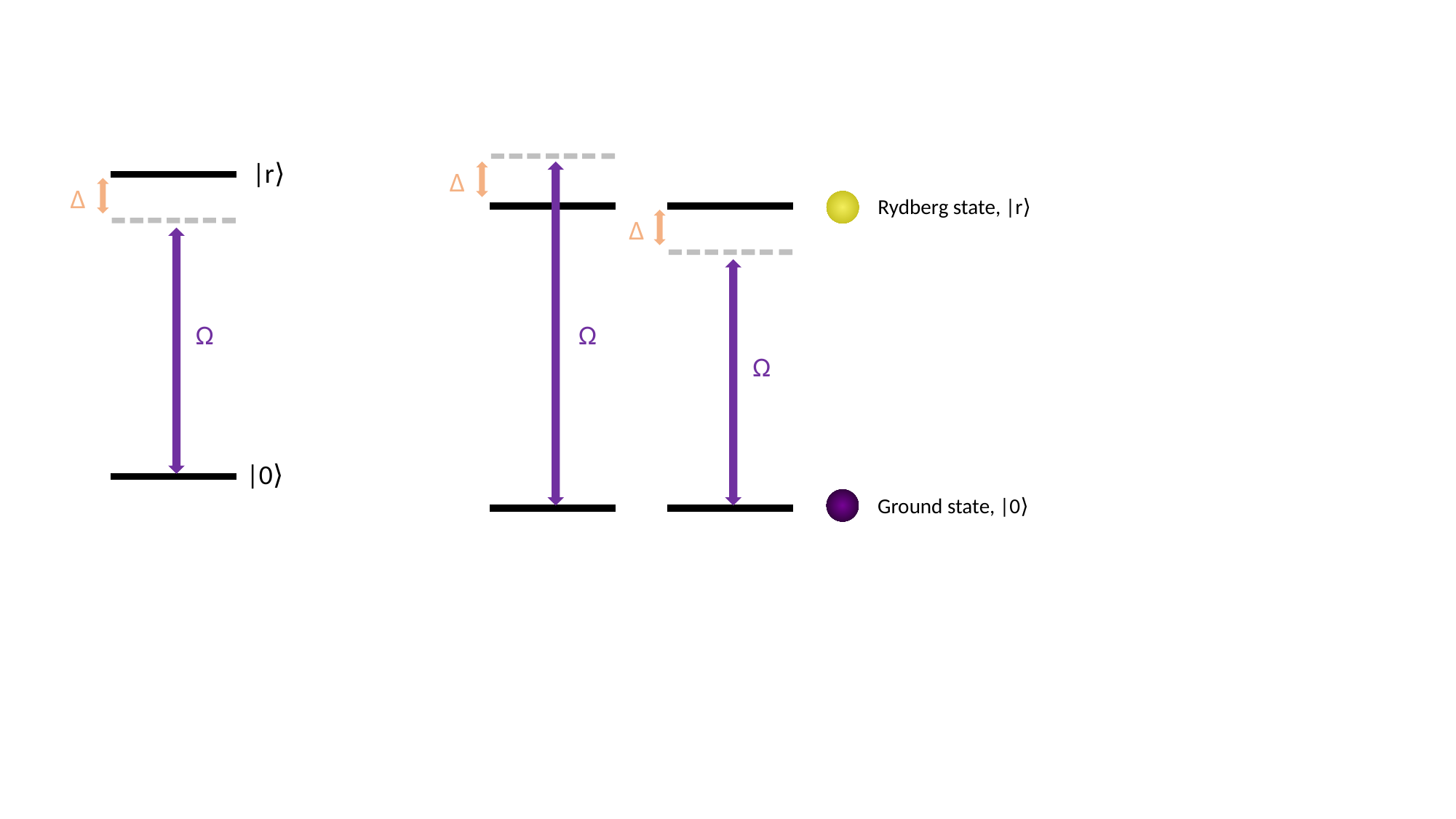

|r⟩

Δ

Δ

Rydberg state, |r⟩

Δ

Ω
Ω
Ω
|0⟩

Ground state, |0⟩